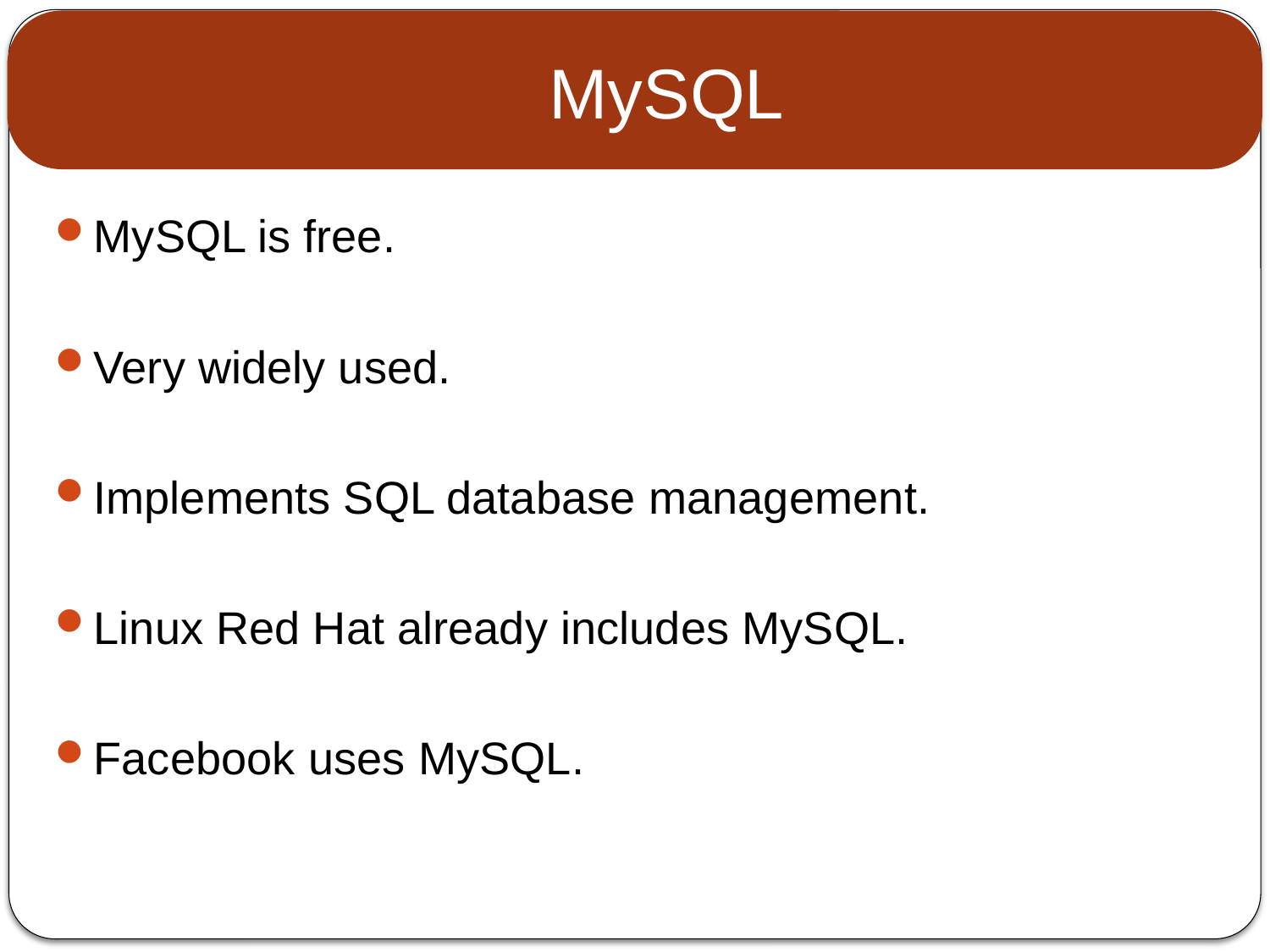

# MySQL
MySQL is free.

Very widely used.

Implements SQL database management.

Linux Red Hat already includes MySQL.

Facebook uses MySQL.